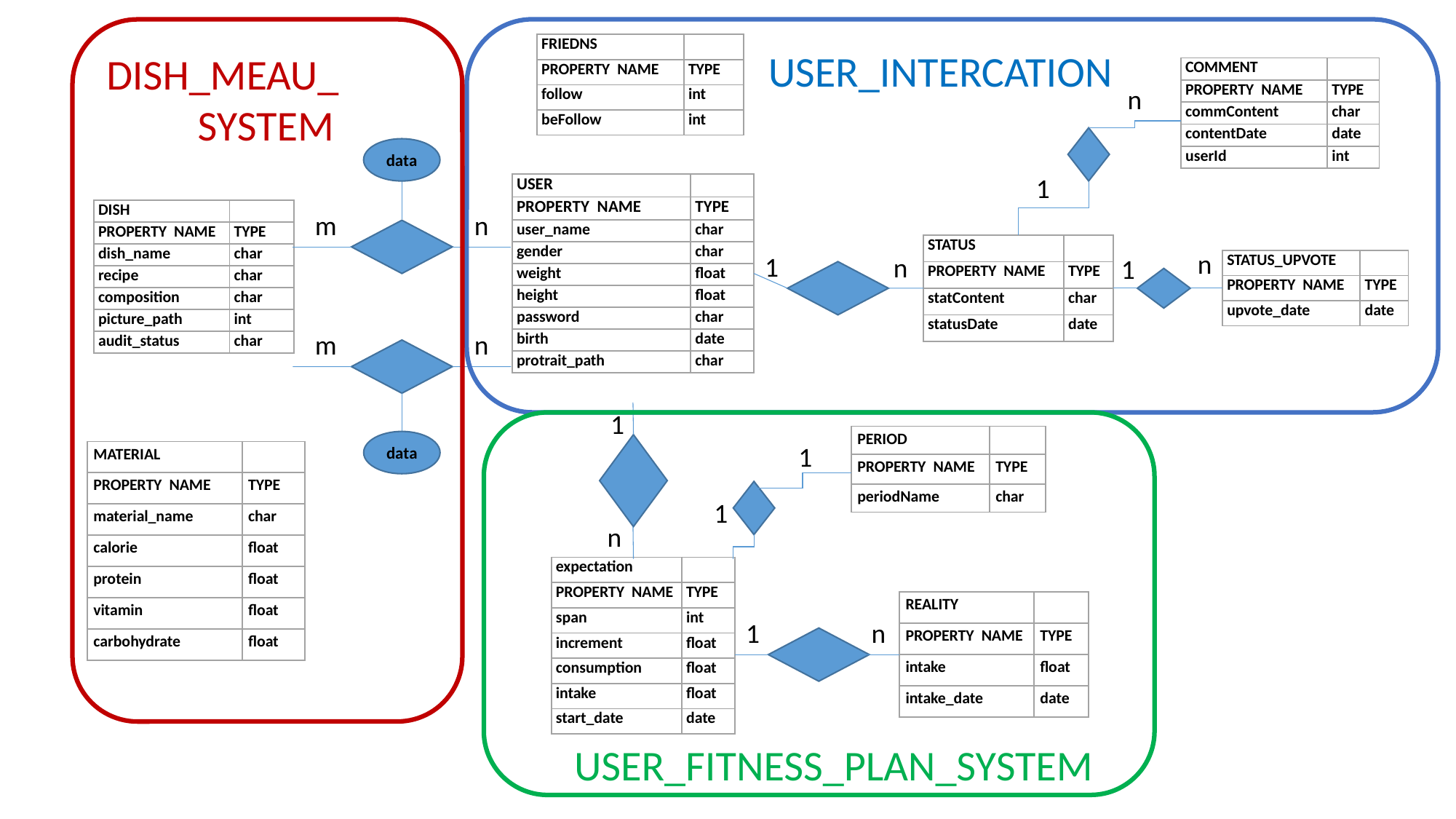

| FRIEDNS |  |
| --- | --- |
| PROPERTY NAME | TYPE |
| follow | int |
| beFollow | int |
USER_INTERCATION
DISH_MEAU_          SYSTEM
| COMMENT |  |
| --- | --- |
| PROPERTY NAME | TYPE |
| commContent | char |
| contentDate | date |
| userId | int |
n

data
1
| USER |  |
| --- | --- |
| PROPERTY NAME | TYPE |
| user\_name | char |
| gender | char |
| weight | float |
| height | float |
| password | char |
| birth | date |
| protrait\_path | char |
| DISH |  |
| --- | --- |
| PROPERTY NAME | TYPE |
| dish\_name | char |
| recipe | char |
| composition | char |
| picture\_path | int |
| audit\_status | char |
m
n

| STATUS |  |
| --- | --- |
| PROPERTY NAME | TYPE |
| statContent | char |
| statusDate | date |
n
1
n
1
| STATUS\_UPVOTE |  |
| --- | --- |
| PROPERTY NAME | TYPE |
| upvote\_date | date |

m
n

1

| PERIOD |  |
| --- | --- |
| PROPERTY NAME | TYPE |
| periodName | char |
data
1

| MATERIAL |  |
| --- | --- |
| PROPERTY NAME | TYPE |
| material\_name | char |
| calorie | float |
| protein | float |
| vitamin | float |
| carbohydrate | float |

1
n
| expectation |  |
| --- | --- |
| PROPERTY NAME | TYPE |
| span | int |
| increment | float |
| consumption | float |
| intake | float |
| start\_date | date |
| REALITY |  |
| --- | --- |
| PROPERTY NAME | TYPE |
| intake | float |
| intake\_date | date |
1
n

USER_FITNESS_PLAN_SYSTEM